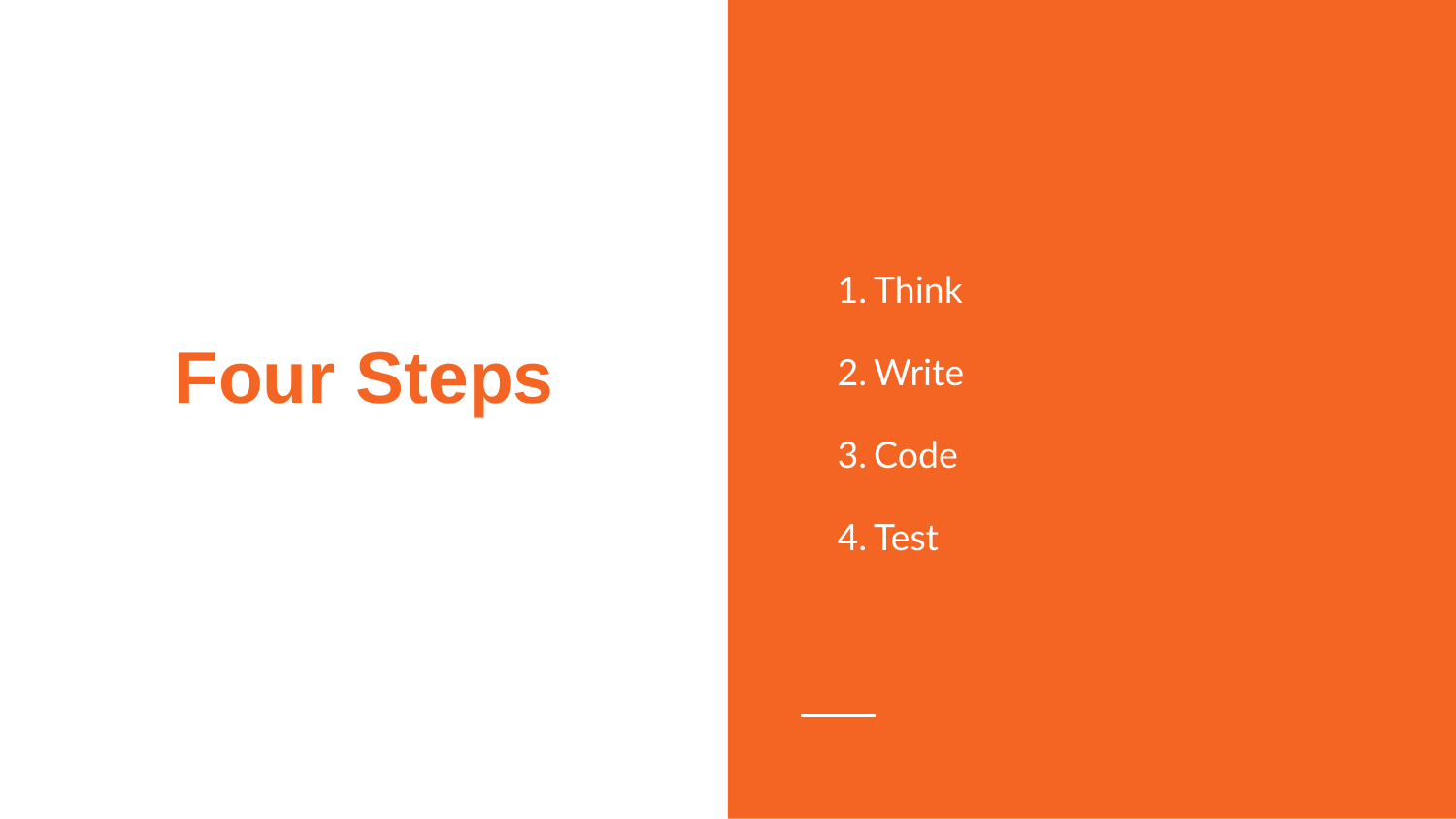

Think
Write
Code
Test
# Four Steps